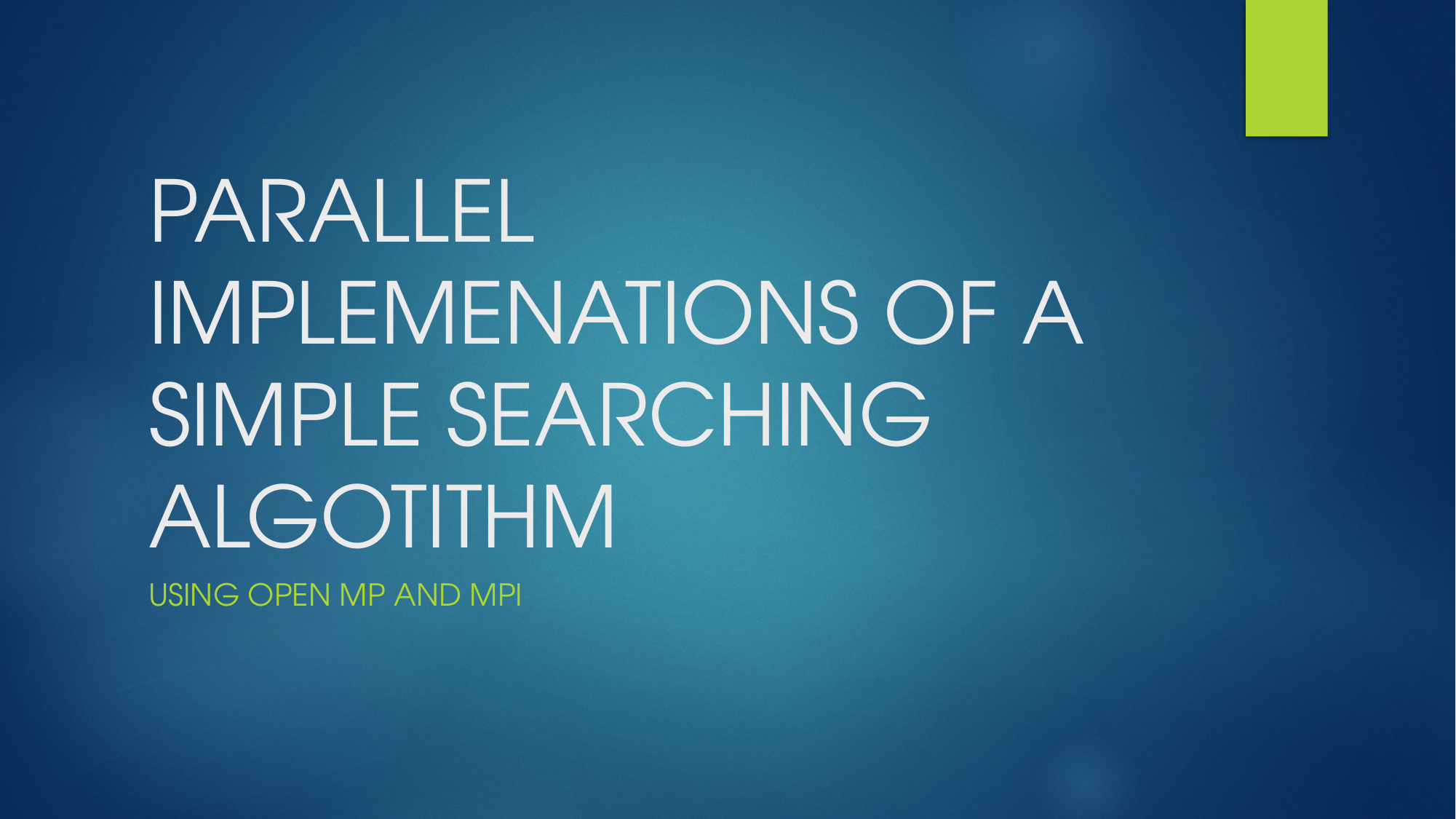

# PARALLEL IMPLEMENATIONS OF A SIMPLE SEARCHING ALGOTITHM
Using Open MP and MPI